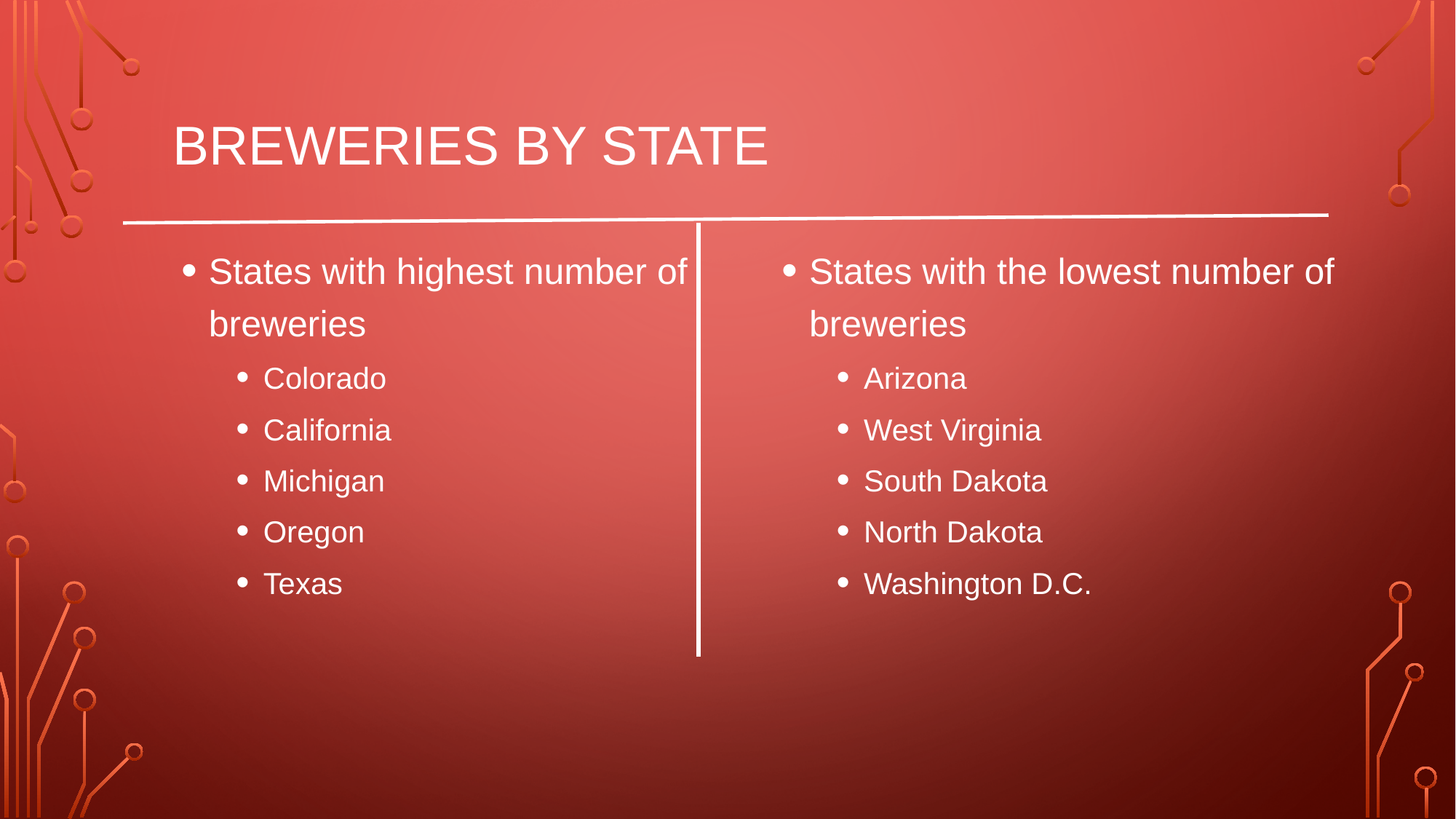

# Breweries by State
States with highest number of breweries
Colorado
California
Michigan
Oregon
Texas
States with the lowest number of breweries
Arizona
West Virginia
South Dakota
North Dakota
Washington D.C.